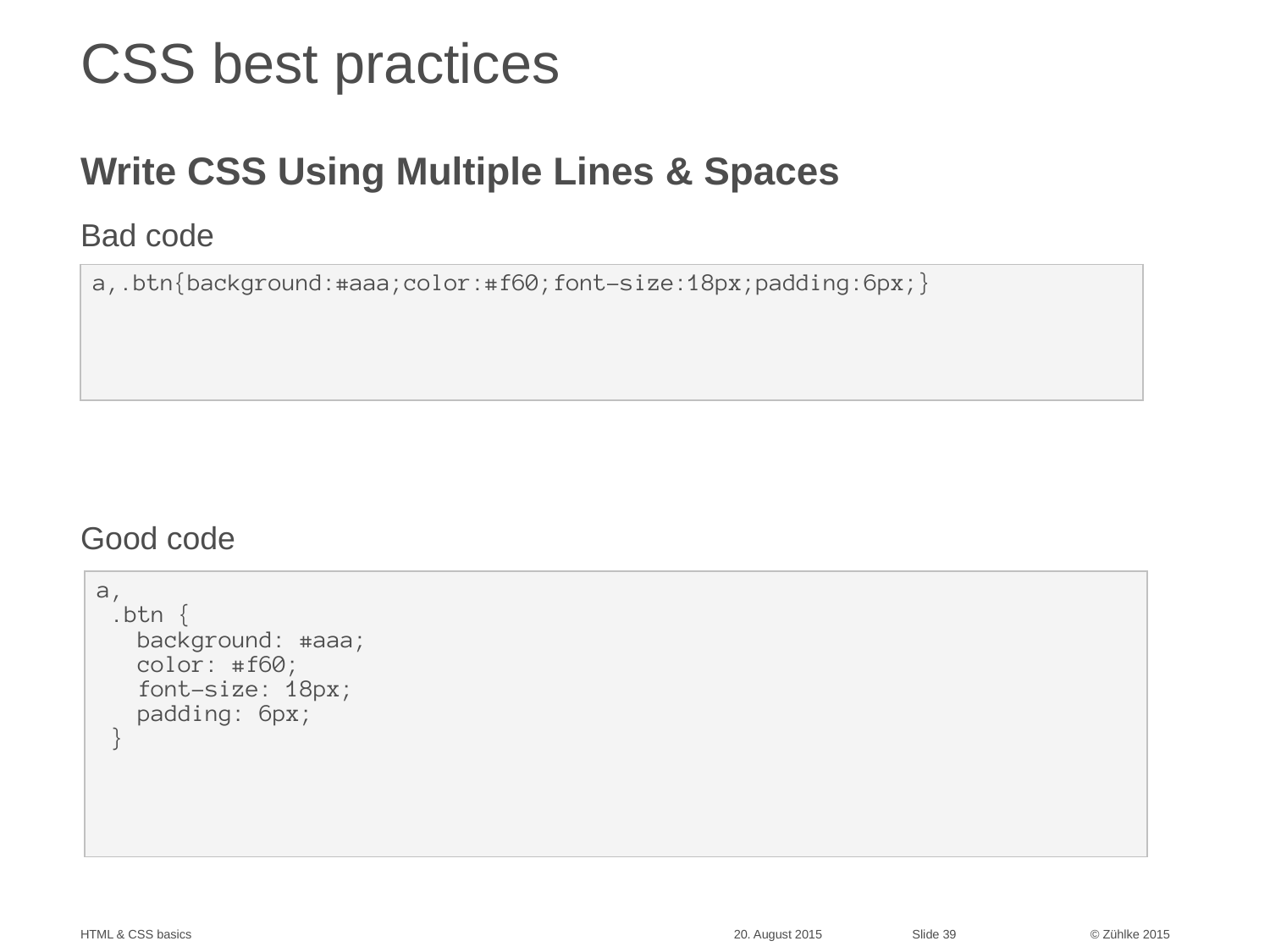

# CSS best practices
Write CSS Using Multiple Lines & Spaces
Bad code

Good code
| a,.btn{background:#aaa;color:#f60;font-size:18px;padding:6px;} |
| --- |
| a, .btn { background: #aaa; color: #f60; font-size: 18px; padding: 6px; } |
| --- |
HTML & CSS basics
20. August 2015
Slide 39